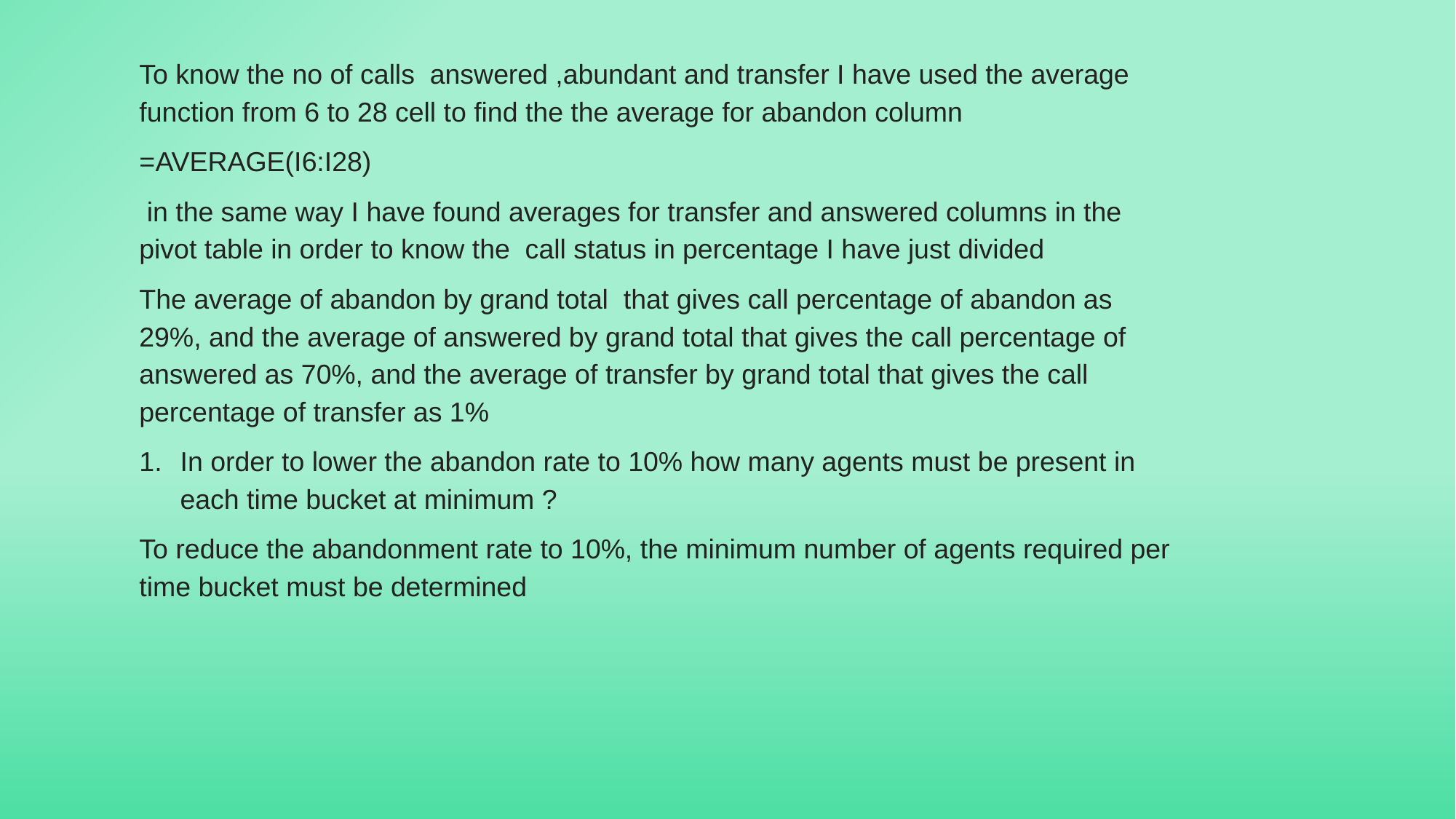

To know the no of calls  answered ,abundant and transfer I have used the average function from 6 to 28 cell to find the the average for abandon column
=AVERAGE(I6:I28)
 in the same way I have found averages for transfer and answered columns in the pivot table in order to know the  call status in percentage I have just divided
The average of abandon by grand total  that gives call percentage of abandon as 29%, and the average of answered by grand total that gives the call percentage of answered as 70%, and the average of transfer by grand total that gives the call percentage of transfer as 1%
In order to lower the abandon rate to 10% how many agents must be present in each time bucket at minimum ?
To reduce the abandonment rate to 10%, the minimum number of agents required per time bucket must be determined